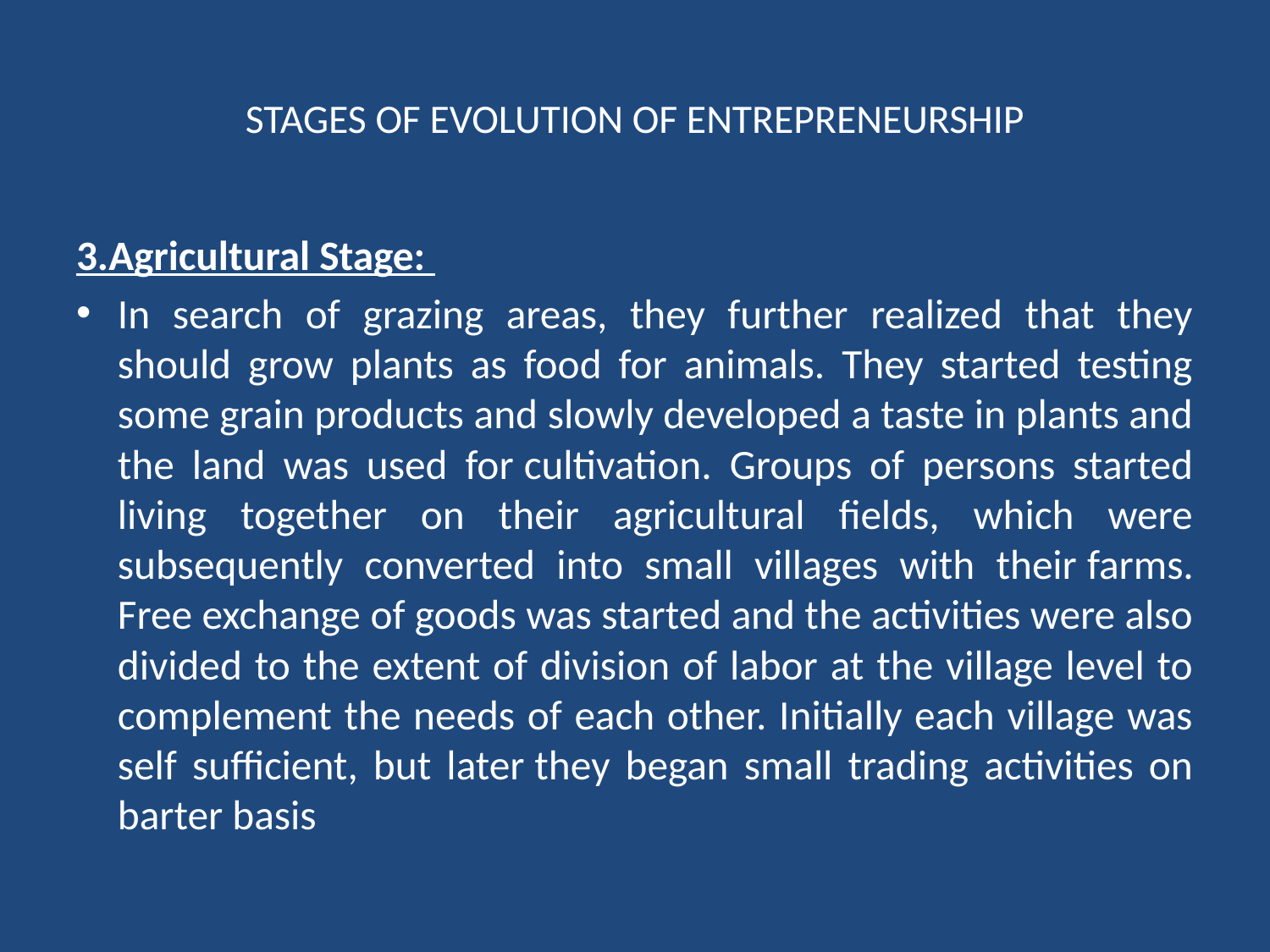

# STAGES OF EVOLUTION OF ENTREPRENEURSHIP
3.Agricultural Stage:
In search of grazing areas, they further realized that they should grow plants as food for animals. They started testing some grain products and slowly developed a taste in plants and the land was used for cultivation. Groups of persons started living together on their agricultural fields, which were subsequently converted into small villages with their farms. Free exchange of goods was started and the activities were also divided to the extent of division of labor at the village level to complement the needs of each other. Initially each village was self sufficient, but later they began small trading activities on barter basis